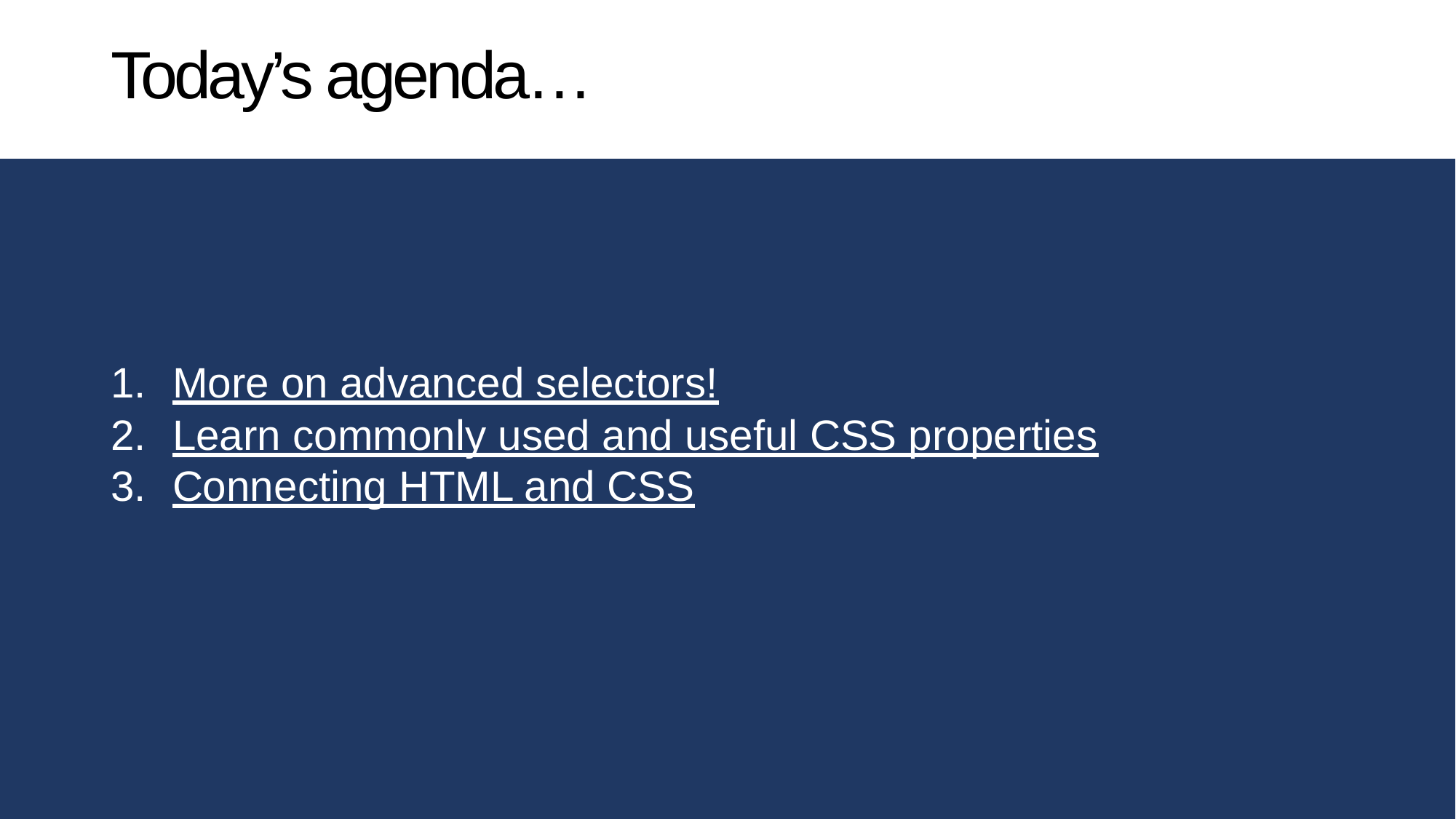

# Today’s agenda…
More on advanced selectors!
Learn commonly used and useful CSS properties
Connecting HTML and CSS